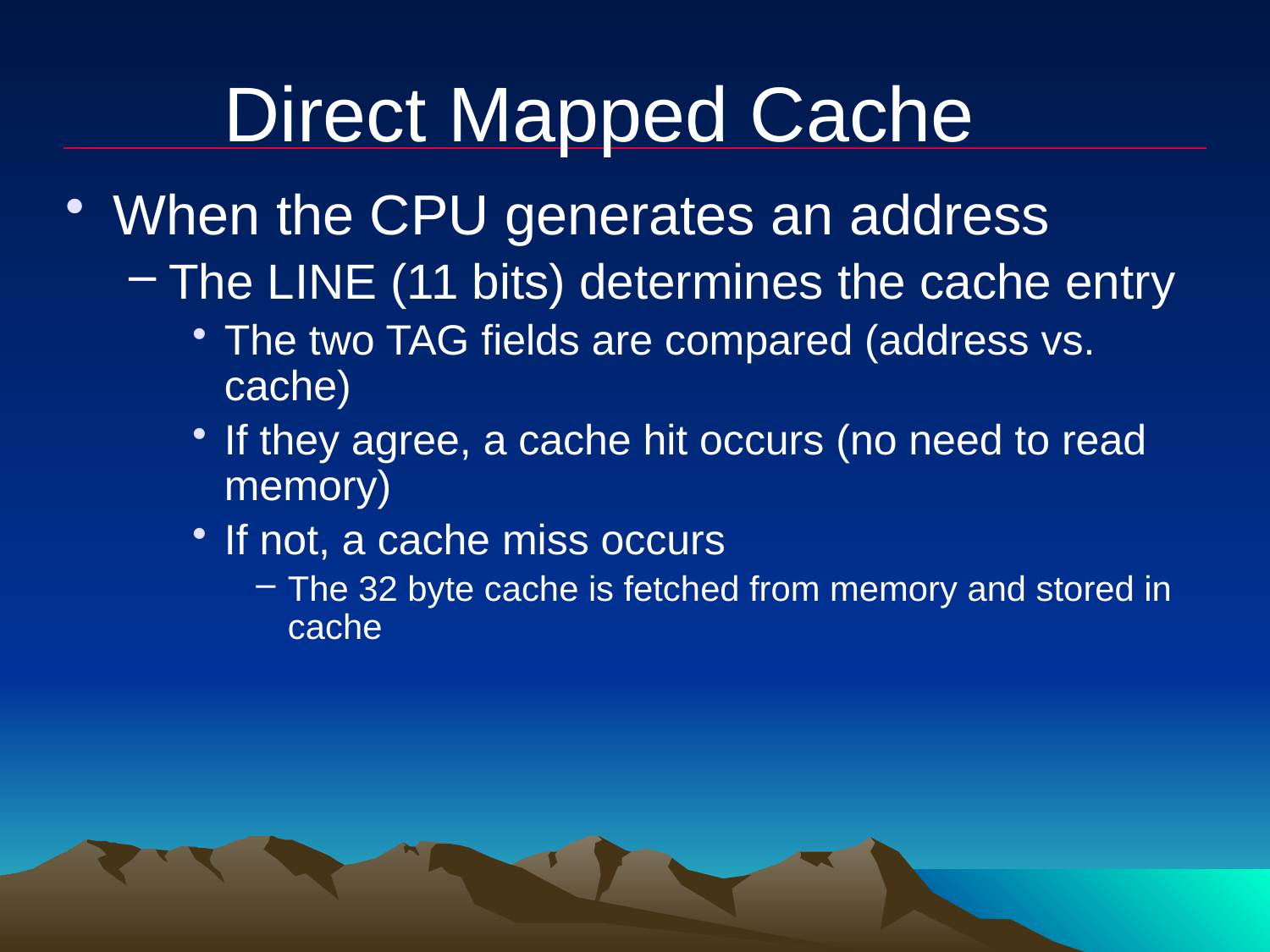

# Direct Mapped Cache
When the CPU generates an address
The LINE (11 bits) determines the cache entry
The two TAG fields are compared (address vs. cache)
If they agree, a cache hit occurs (no need to read memory)
If not, a cache miss occurs
The 32 byte cache is fetched from memory and stored in cache